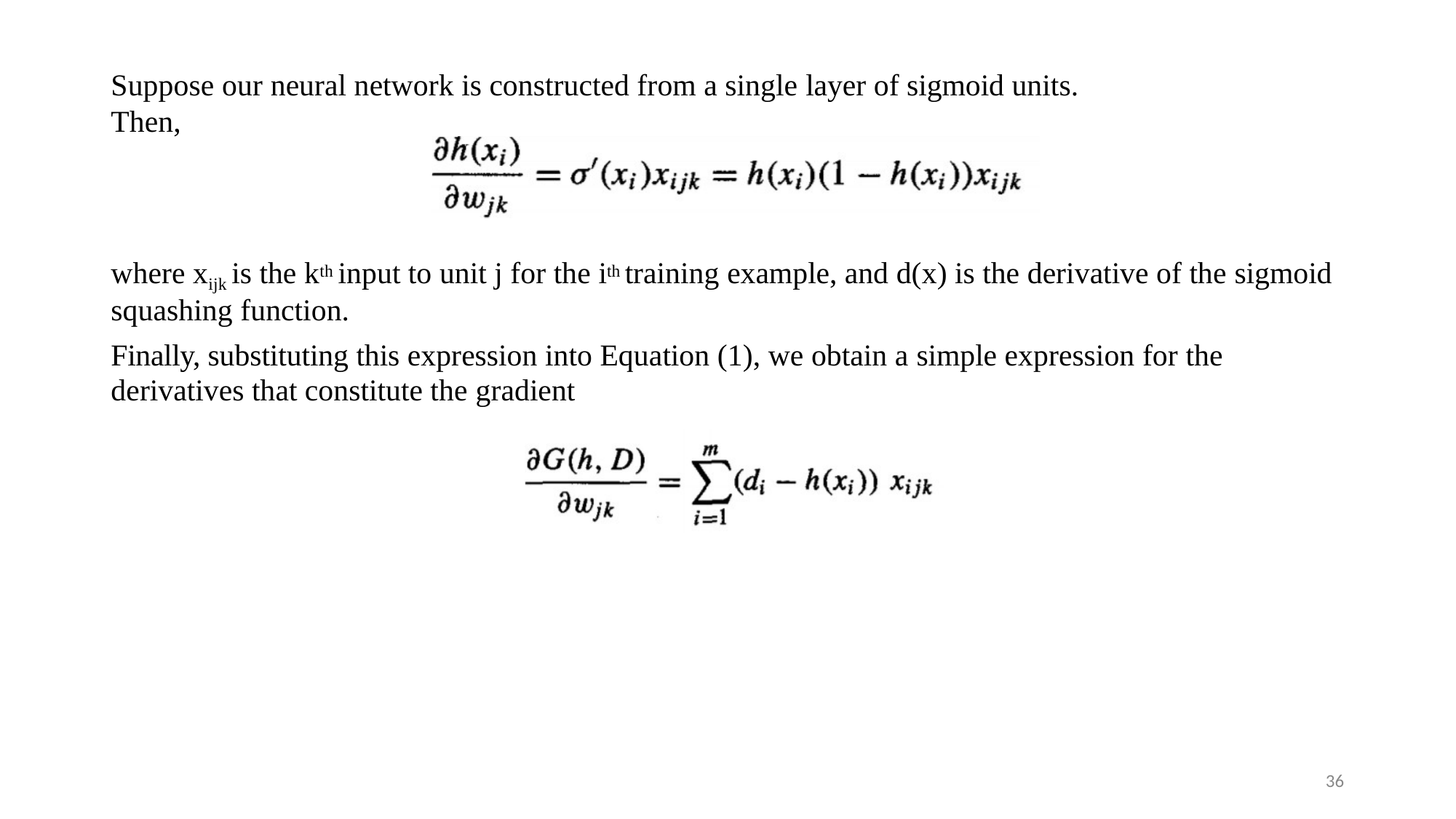

Suppose our neural network is constructed from a single layer of sigmoid units. Then,

where xijk is the kth input to unit j for the ith training example, and d(x) is the derivative of the sigmoid  squashing function.
Finally, substituting this expression into Equation (1), we obtain a simple expression for the
derivatives that constitute the gradient

36